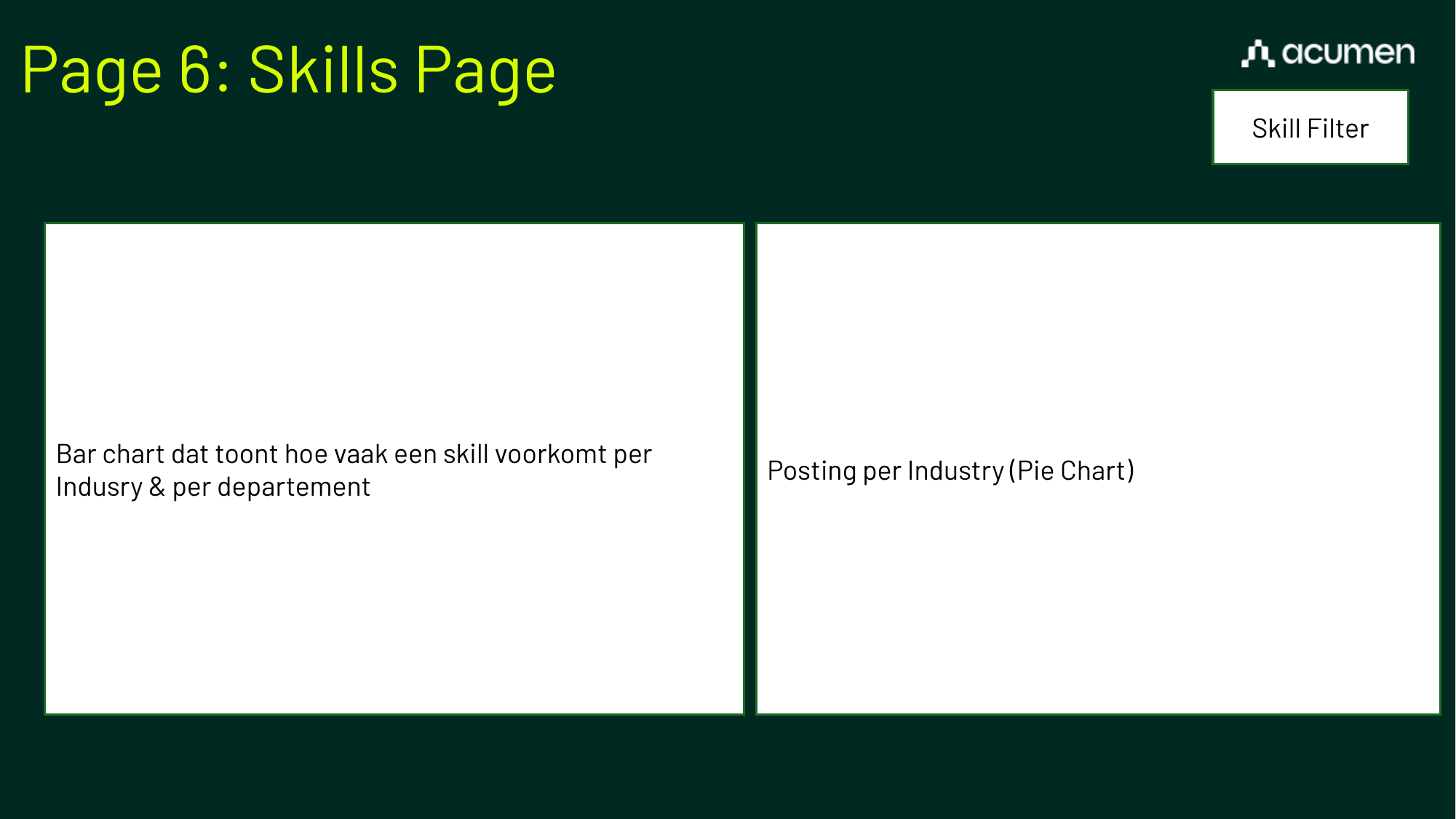

# Page 6: Skills Page
Skill Filter
Bar chart dat toont hoe vaak een skill voorkomt per Indusry & per departement
Posting per Industry (Pie Chart)